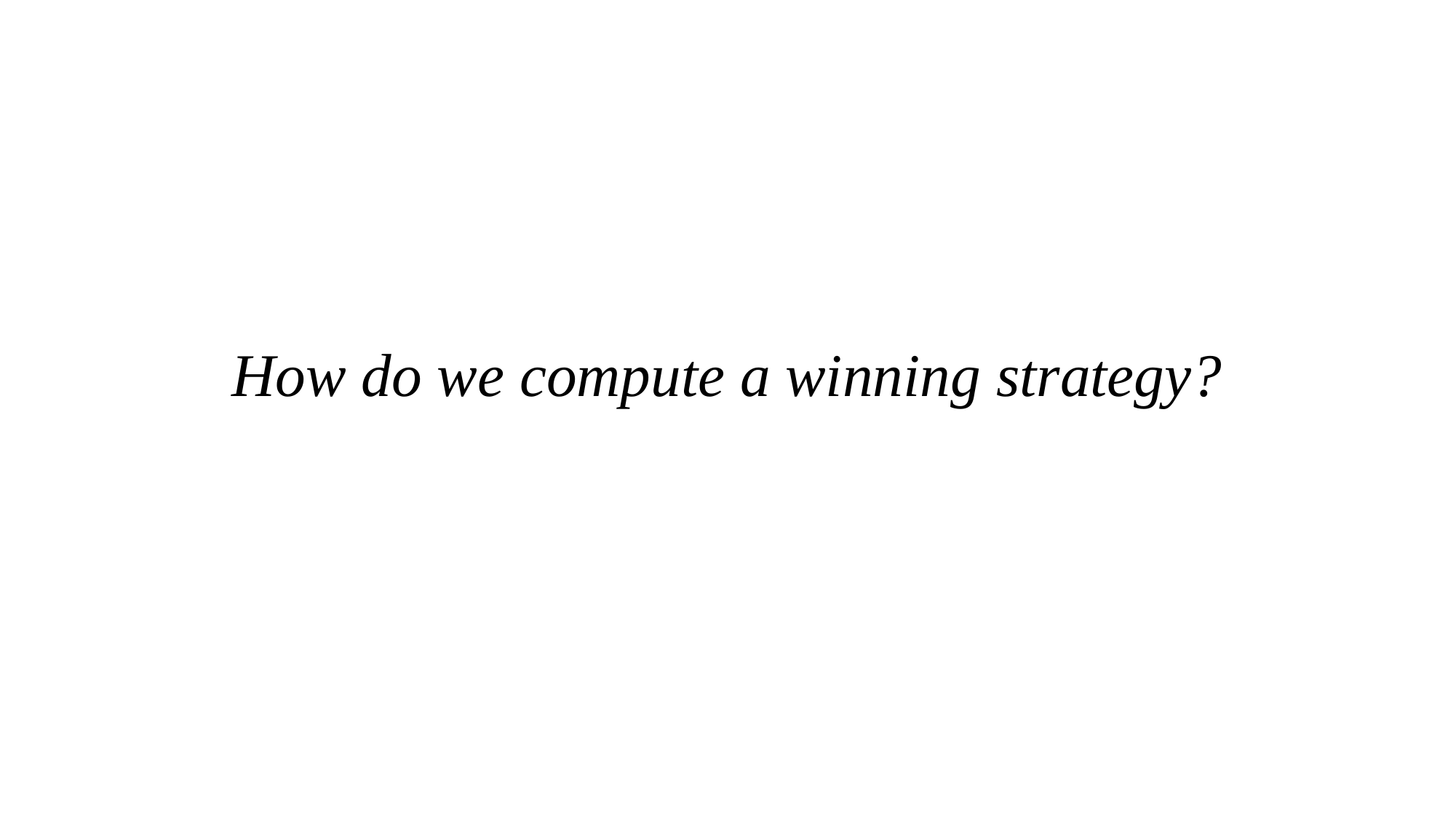

How do we compute a winning strategy?